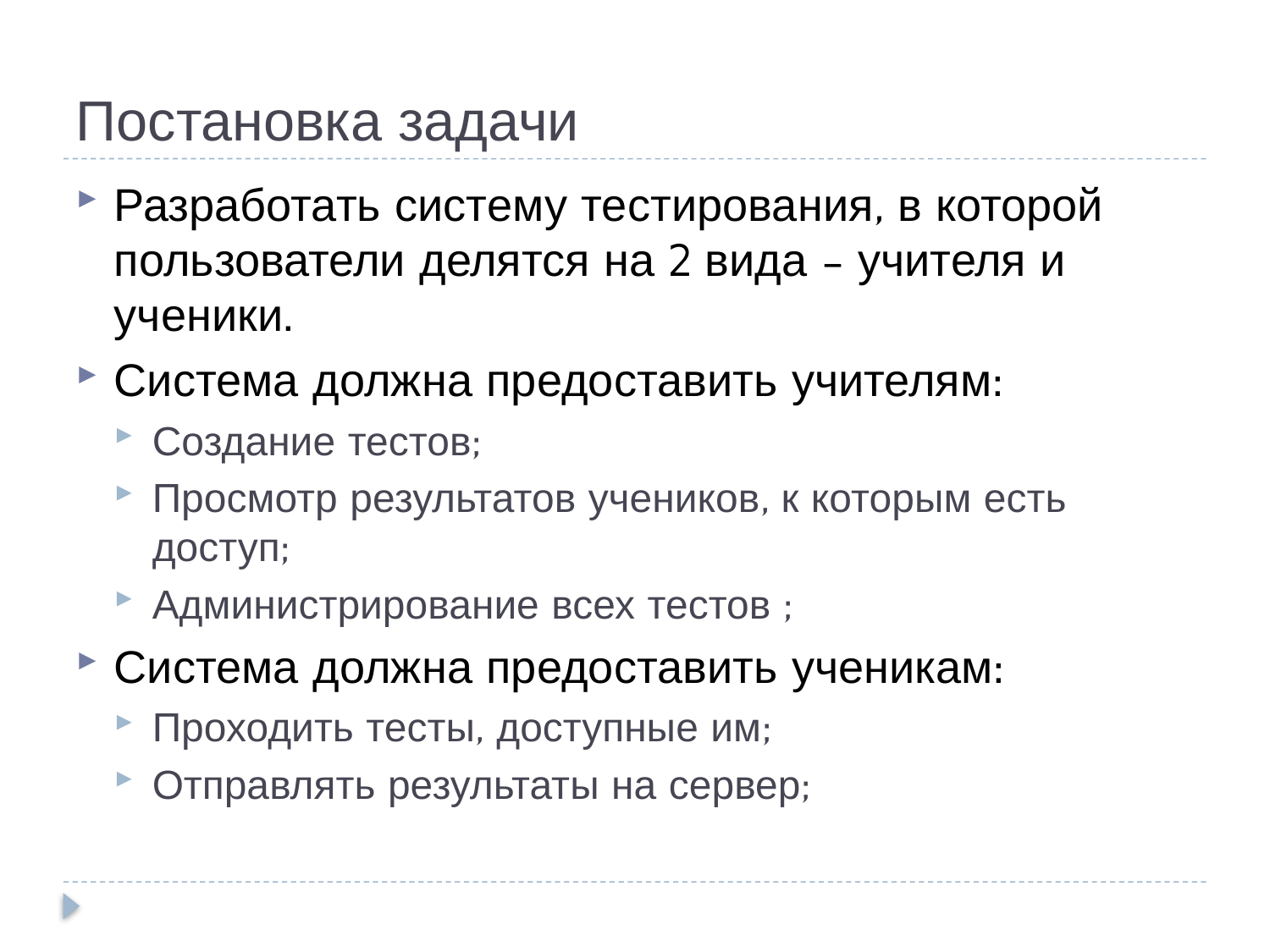

# Постановка задачи
Разработать систему тестирования, в которой пользователи делятся на 2 вида – учителя и ученики.
Система должна предоставить учителям:
Создание тестов;
Просмотр результатов учеников, к которым есть доступ;
Администрирование всех тестов ;
Система должна предоставить ученикам:
Проходить тесты, доступные им;
Отправлять результаты на сервер;